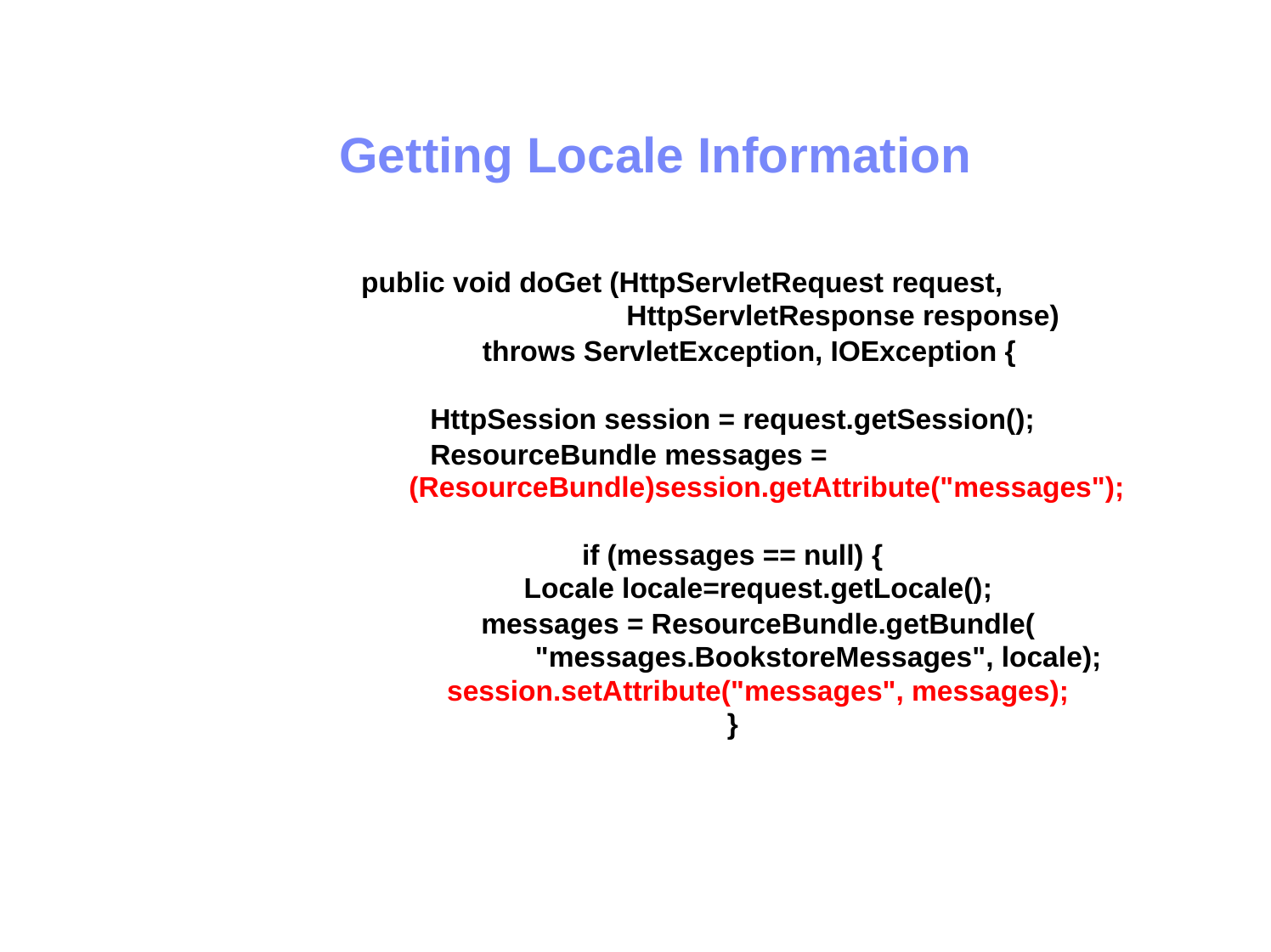

Antrix Consultancy Services

Getting Locale Information

public void doGet (HttpServletRequest request,

HttpServletResponse response)

throws ServletException, IOException {

HttpSession session = request.getSession();
ResourceBundle messages =

(ResourceBundle)session.getAttribute("messages");

if (messages == null) {

Locale locale=request.getLocale();

messages = ResourceBundle.getBundle(

"messages.BookstoreMessages", locale);

session.setAttribute("messages", messages);

}

Madhusudhanan.P.K.